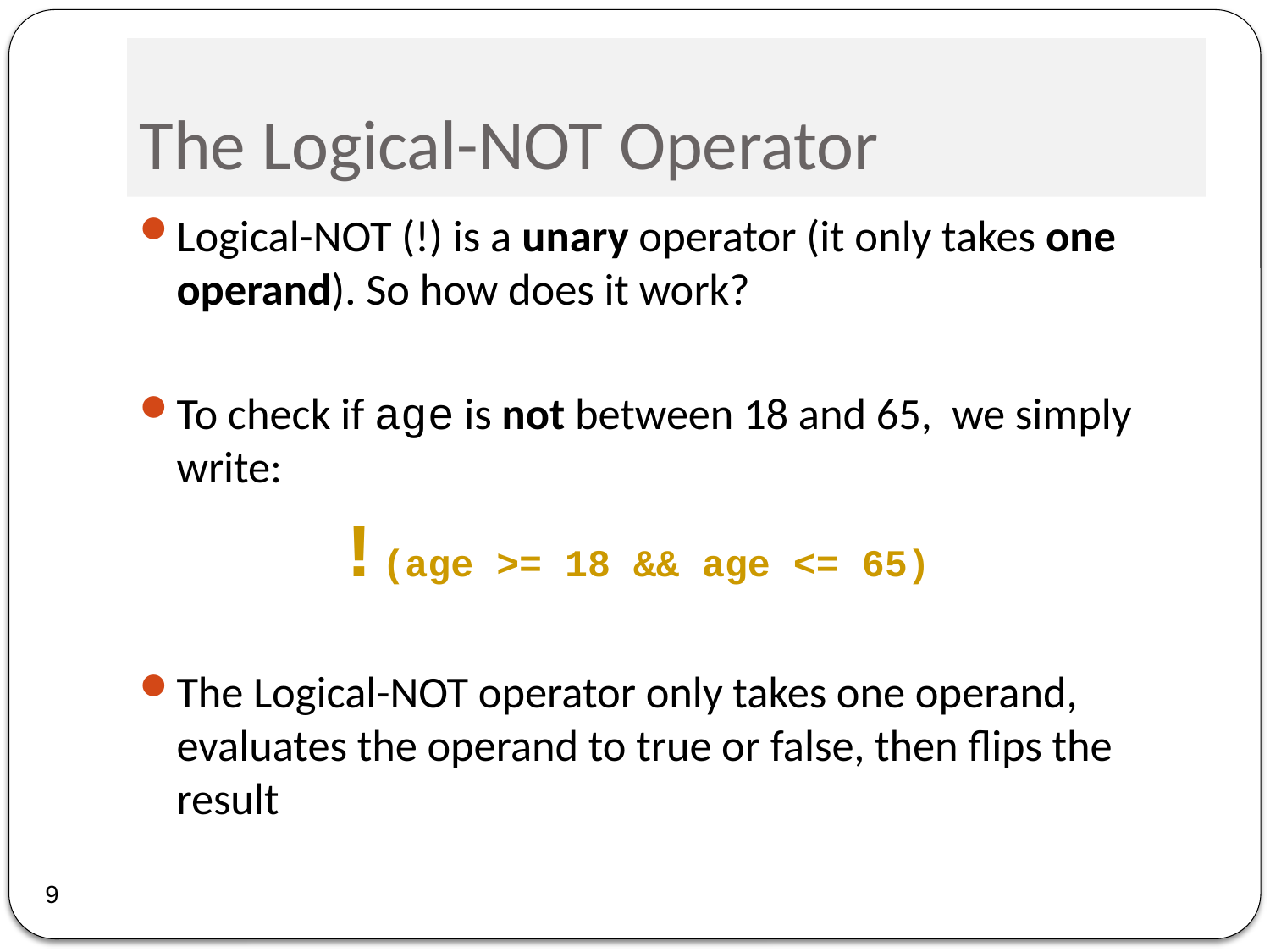

# The Logical-NOT Operator
Logical-NOT (!) is a unary operator (it only takes one operand). So how does it work?

To check if age is not between 18 and 65,  we simply write:
	       !(age >= 18 && age <= 65)

The Logical-NOT operator only takes one operand, evaluates the operand to true or false, then flips the result
9